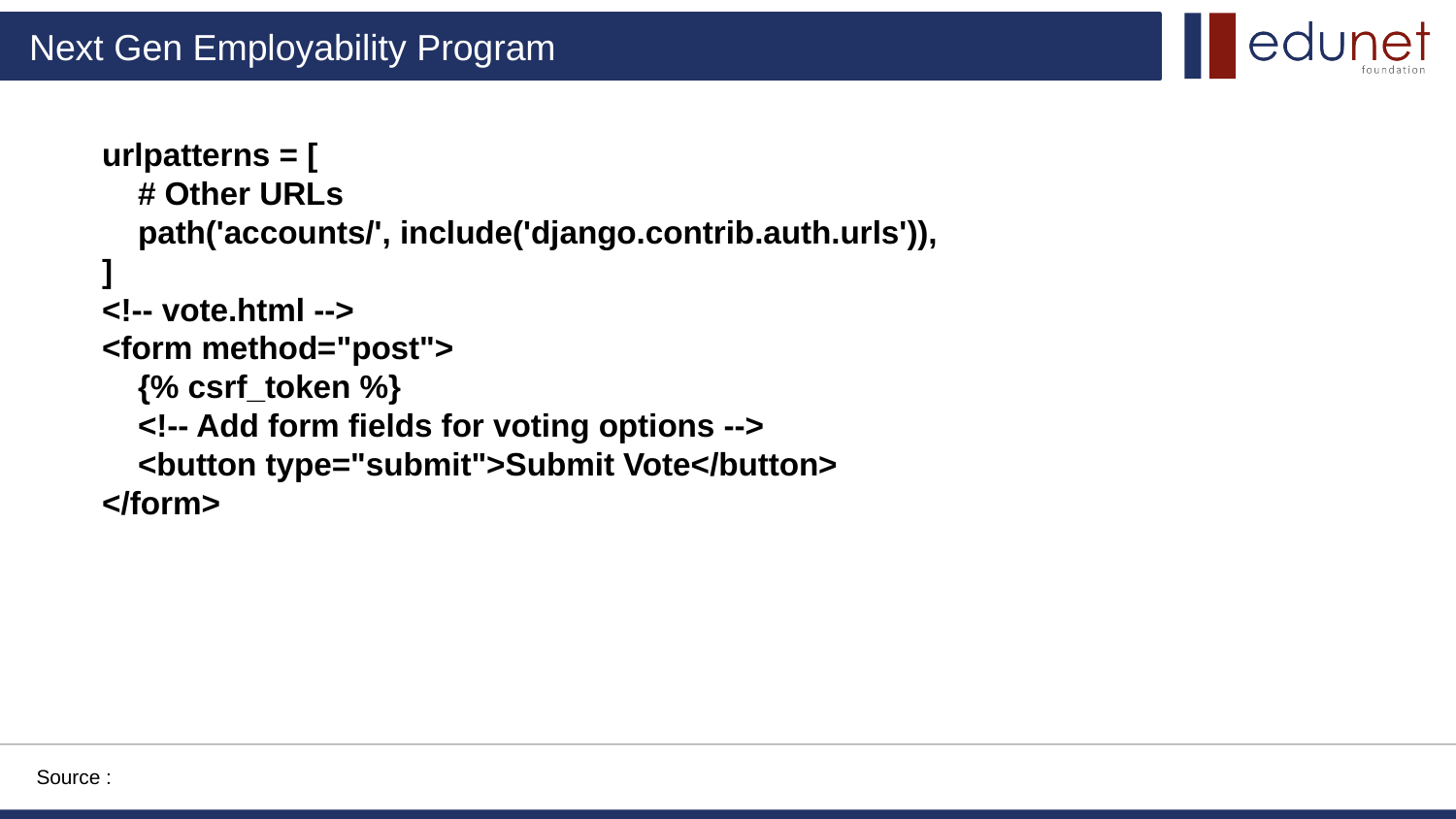

urlpatterns = [
    # Other URLs
    path('accounts/', include('django.contrib.auth.urls')),
]
<!-- vote.html -->
<form method="post">
    {% csrf_token %}
    <!-- Add form fields for voting options -->
    <button type="submit">Submit Vote</button>
</form>

Source :